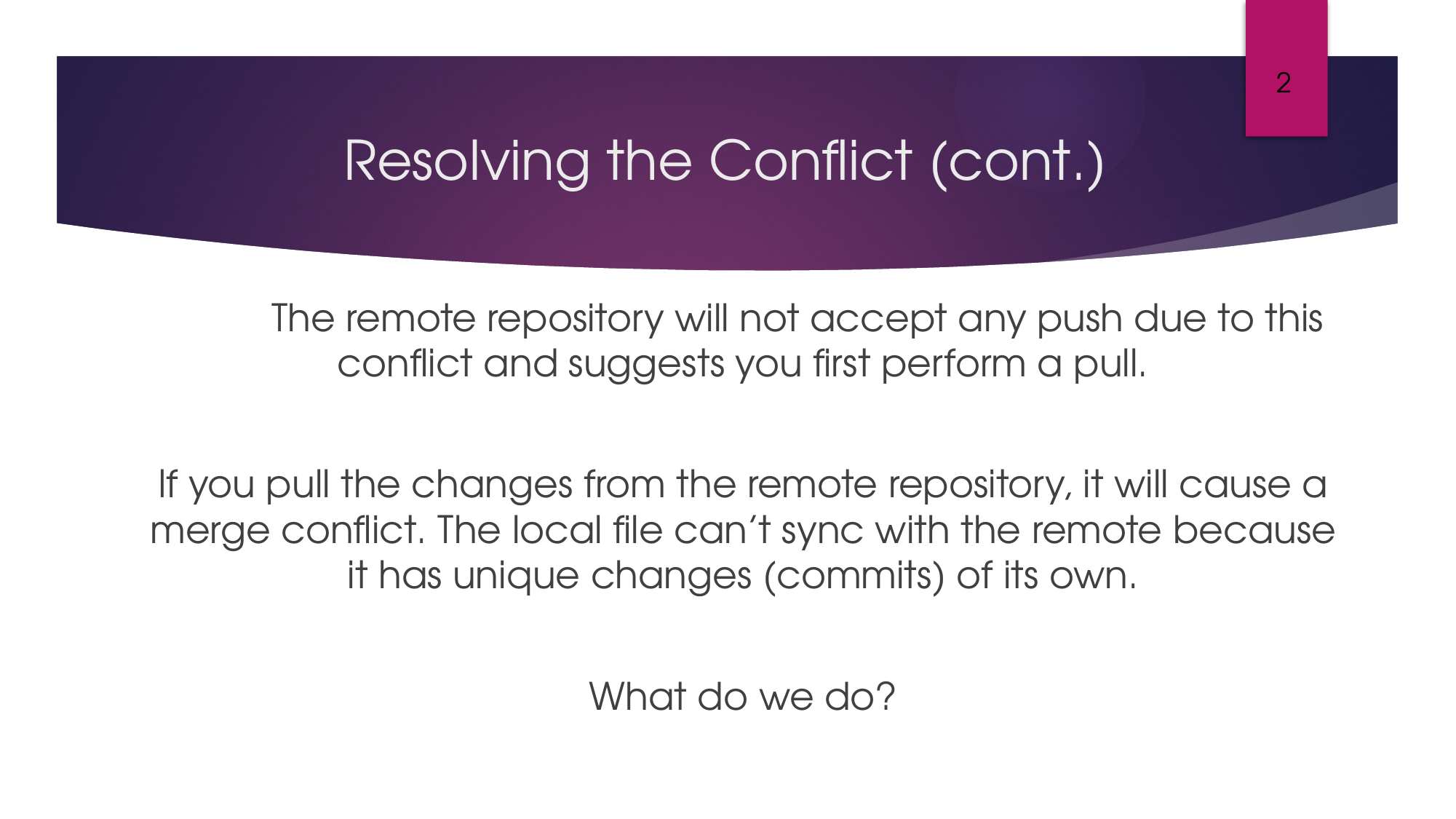

2
# Resolving the Conflict (cont.)
	The remote repository will not accept any push due to this conflict and suggests you first perform a pull.

If you pull the changes from the remote repository, it will cause a merge conflict. The local file can’t sync with the remote because it has unique changes (commits) of its own.

What do we do?